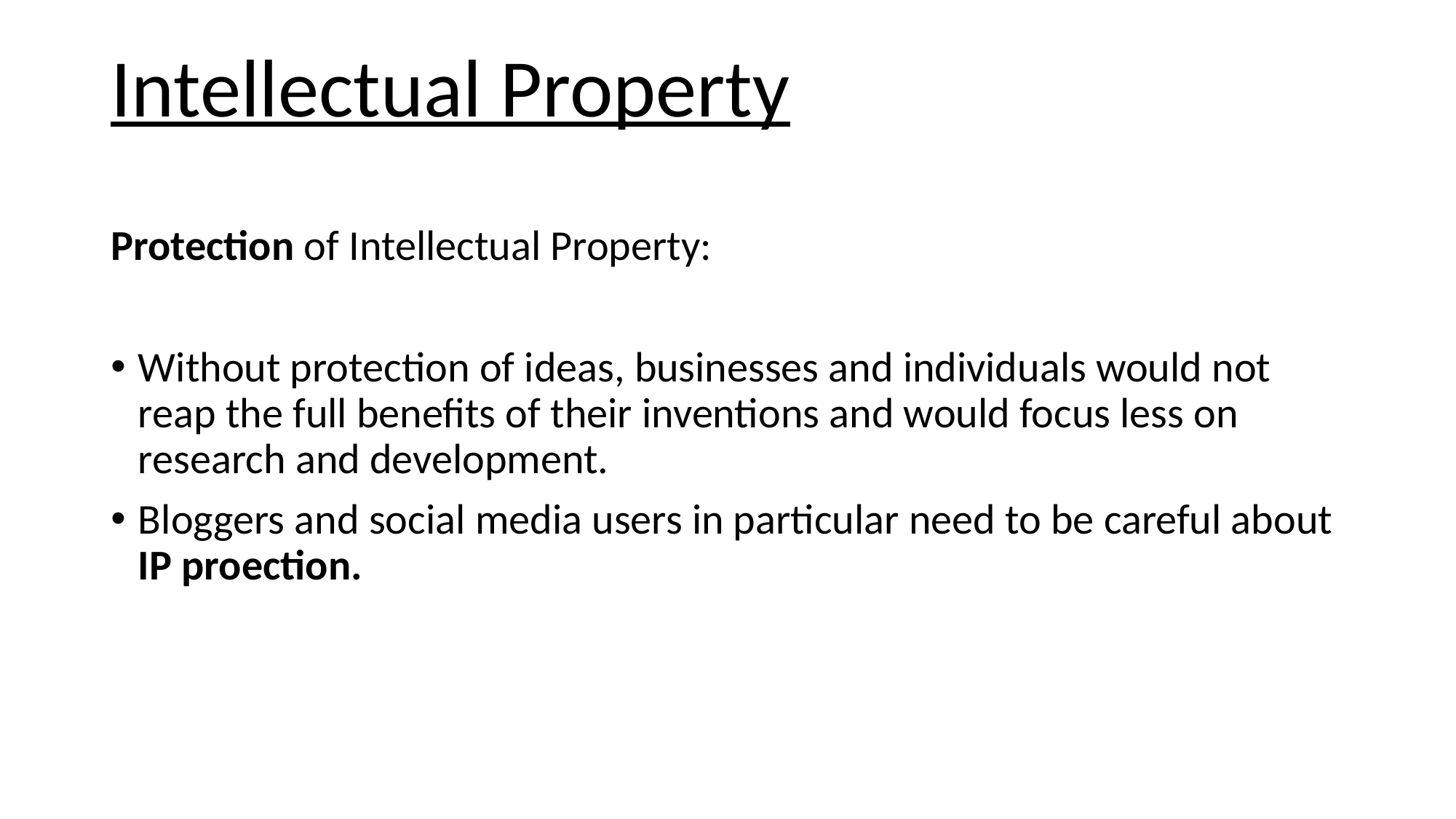

# Intellectual Property
Protection of Intellectual Property:

Without protection of ideas, businesses and individuals would not reap the full benefits of their inventions and would focus less on research and development.
Bloggers and social media users in particular need to be careful about IP proection.